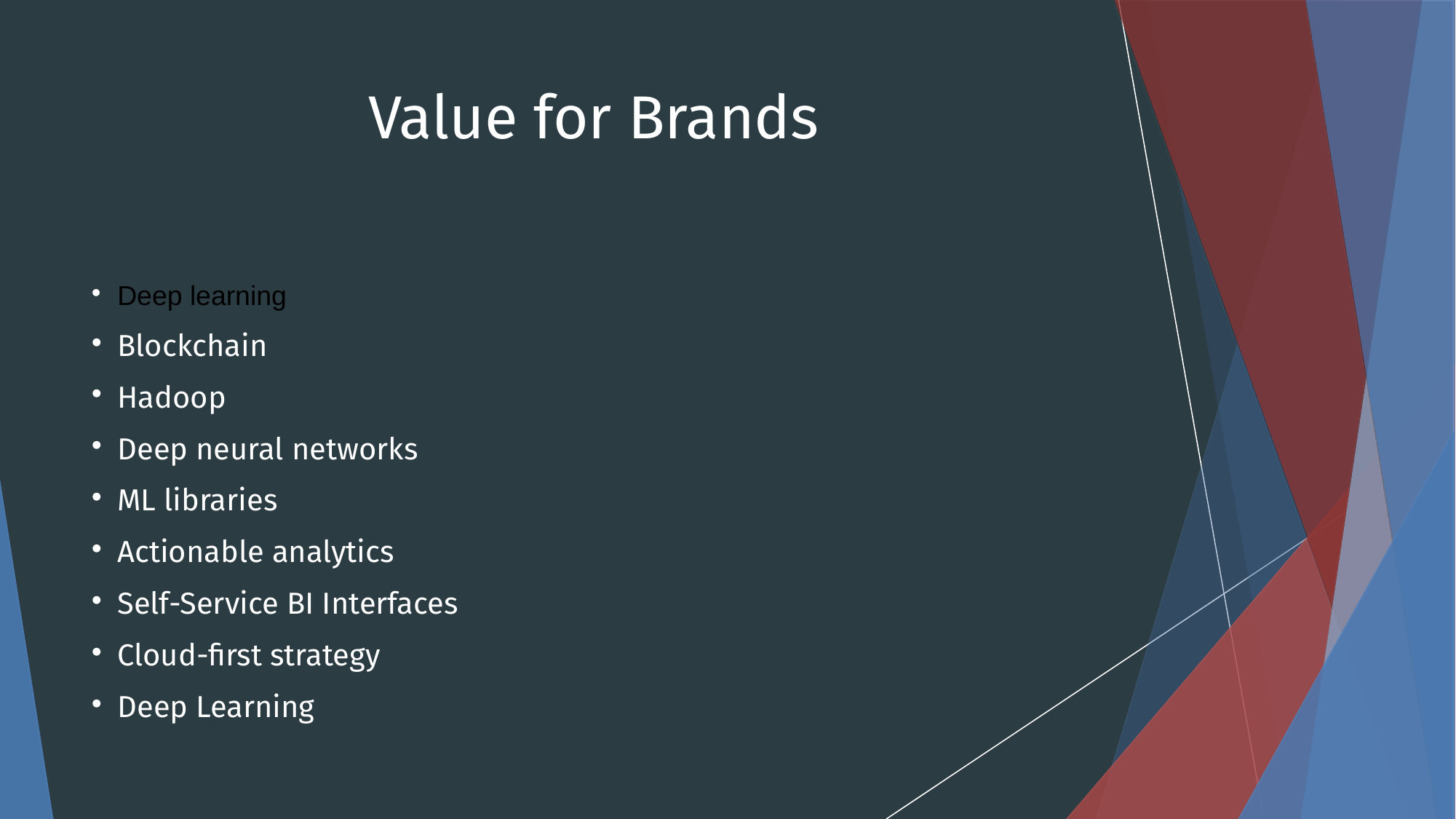

Value for Brands
Deep learning
Blockchain
Hadoop
Deep neural networks
ML libraries
Actionable analytics
Self-Service BI Interfaces
Cloud-first strategy
Deep Learning